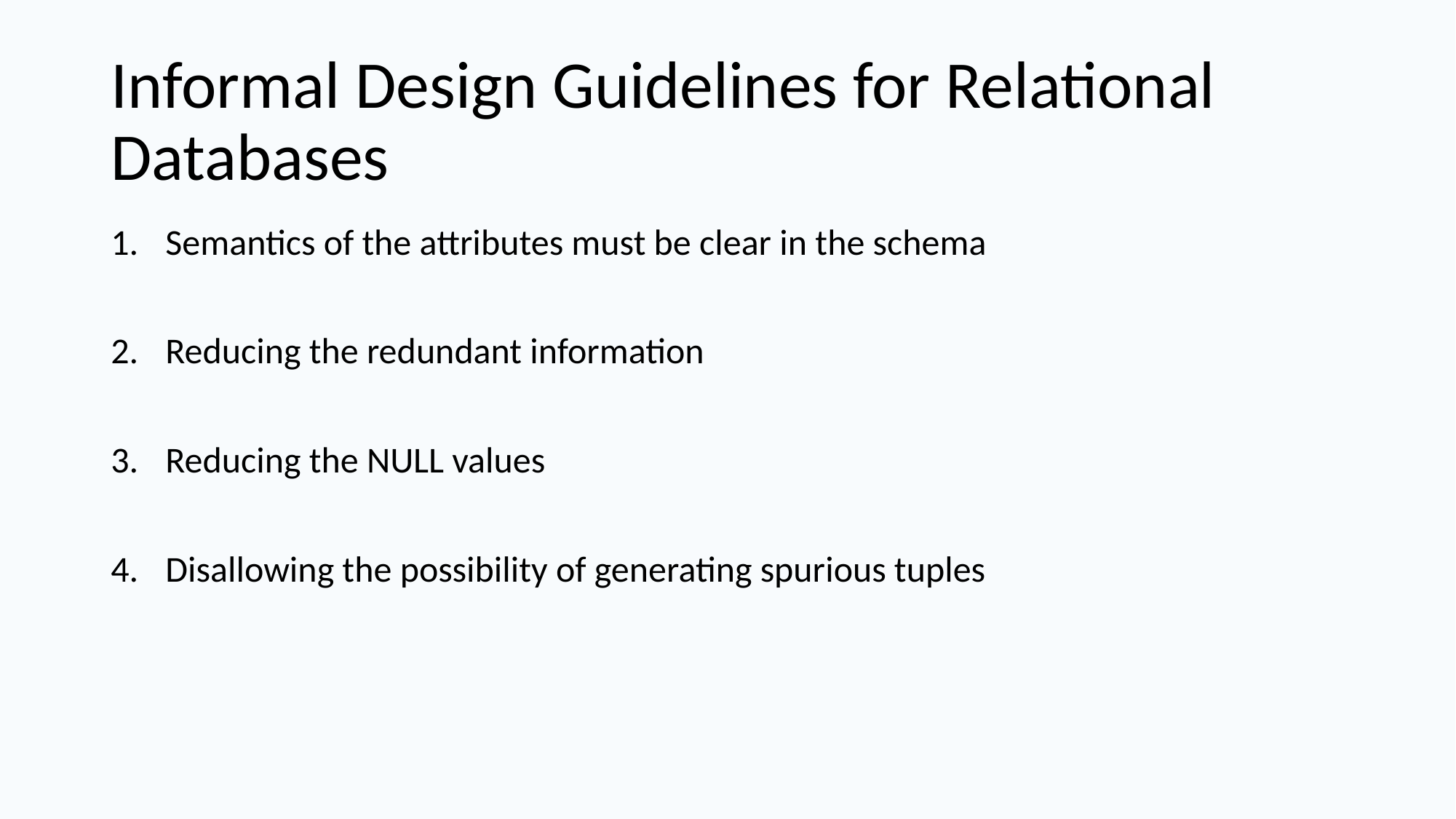

# Informal Design Guidelines for Relational Databases
Semantics of the attributes must be clear in the schema

Reducing the redundant information

Reducing the NULL values

Disallowing the possibility of generating spurious tuples